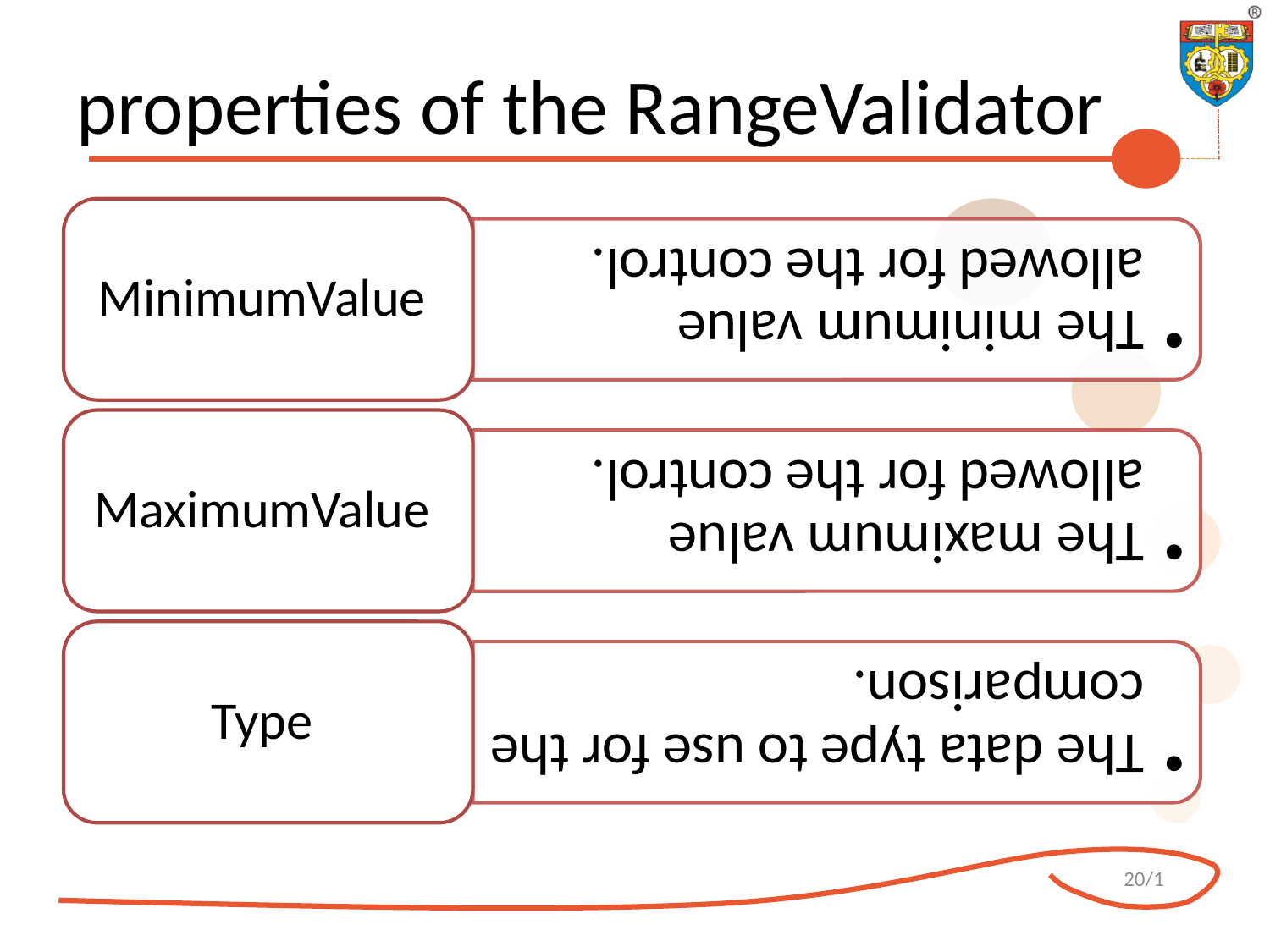

# properties of the RangeValidator
The minimum value allowed for the control.
MinimumValue
The maximum value allowed for the control.
MaximumValue
The data type to use for the comparison.
Type